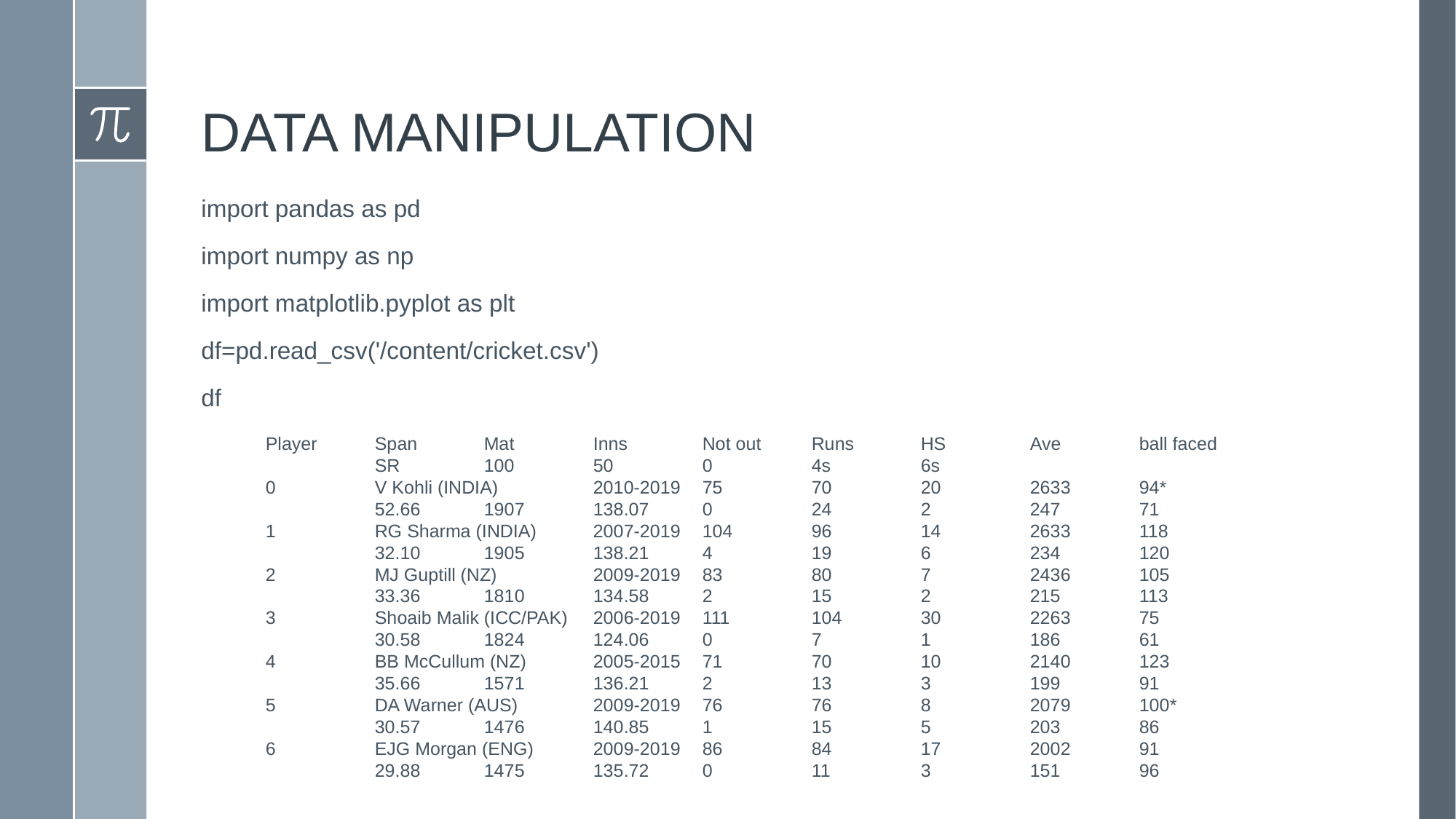

# DATA MANIPULATION
import pandas as pd
import numpy as np
import matplotlib.pyplot as plt
df=pd.read_csv('/content/cricket.csv')
df

Player	Span	Mat	Inns	Not out	Runs	HS	Ave	ball faced	SR	100	50	0	4s	6s
0	V Kohli (INDIA)	2010-2019	75	70	20	2633	94*	52.66	1907	138.07	0	24	2	247	71
1	RG Sharma (INDIA)	2007-2019	104	96	14	2633	118	32.10	1905	138.21	4	19	6	234	120
2	MJ Guptill (NZ)	2009-2019	83	80	7	2436	105	33.36	1810	134.58	2	15	2	215	113
3	Shoaib Malik (ICC/PAK)	2006-2019	111	104	30	2263	75	30.58	1824	124.06	0	7	1	186	61
4	BB McCullum (NZ)	2005-2015	71	70	10	2140	123	35.66	1571	136.21	2	13	3	199	91
5	DA Warner (AUS)	2009-2019	76	76	8	2079	100*	30.57	1476	140.85	1	15	5	203	86
6	EJG Morgan (ENG)	2009-2019	86	84	17	2002	91	29.88	1475	135.72	0	11	3	151	96